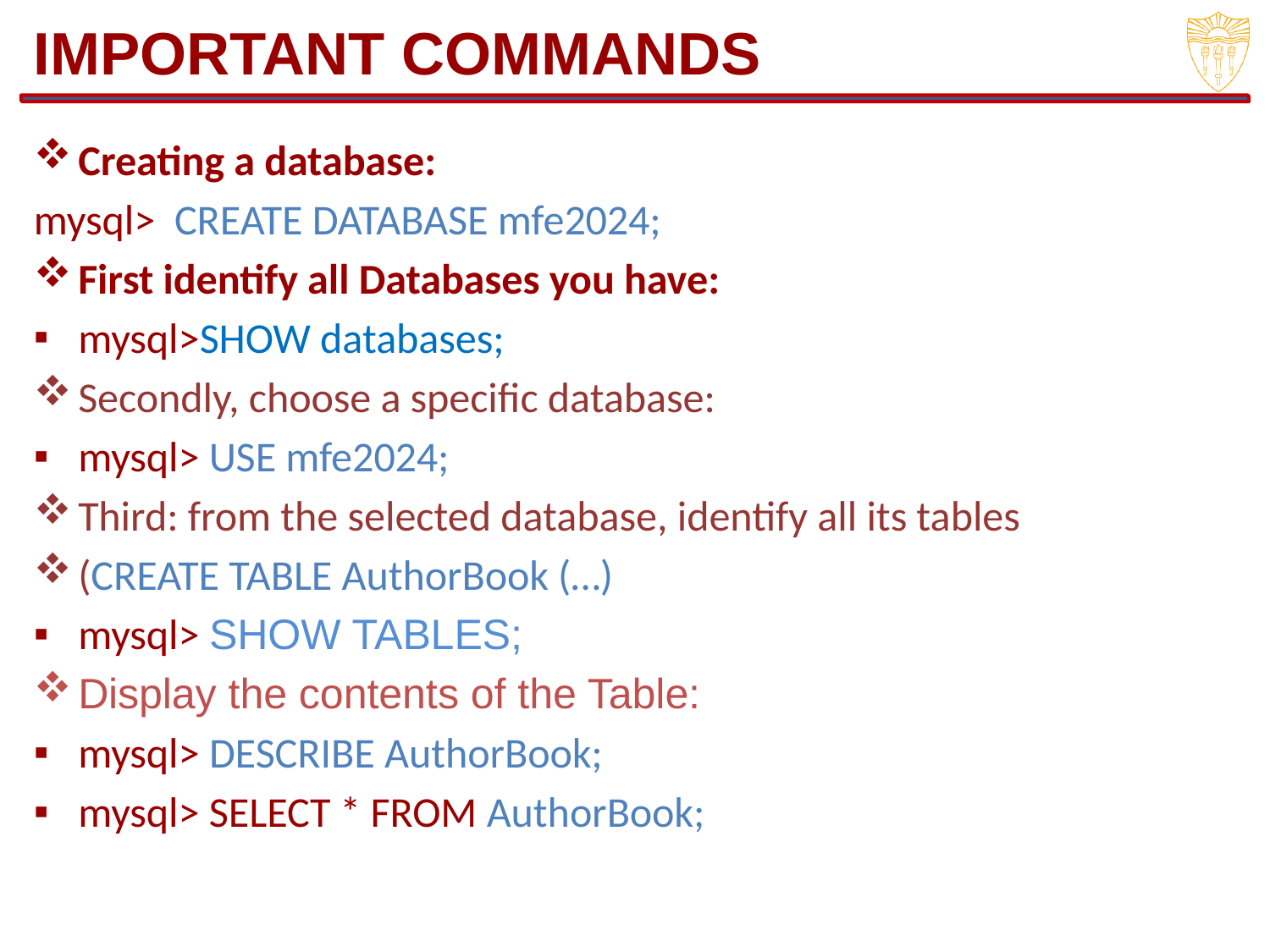

# IMPORTANT COMMANDS
Creating a database:
mysql>  CREATE DATABASE mfe2024;
First identify all Databases you have:
mysql>SHOW databases;
Secondly, choose a specific database:
mysql> USE mfe2024;
Third: from the selected database, identify all its tables
(CREATE TABLE AuthorBook (…)
mysql> SHOW TABLES;
Display the contents of the Table:
mysql> DESCRIBE AuthorBook;
mysql> SELECT * FROM AuthorBook;